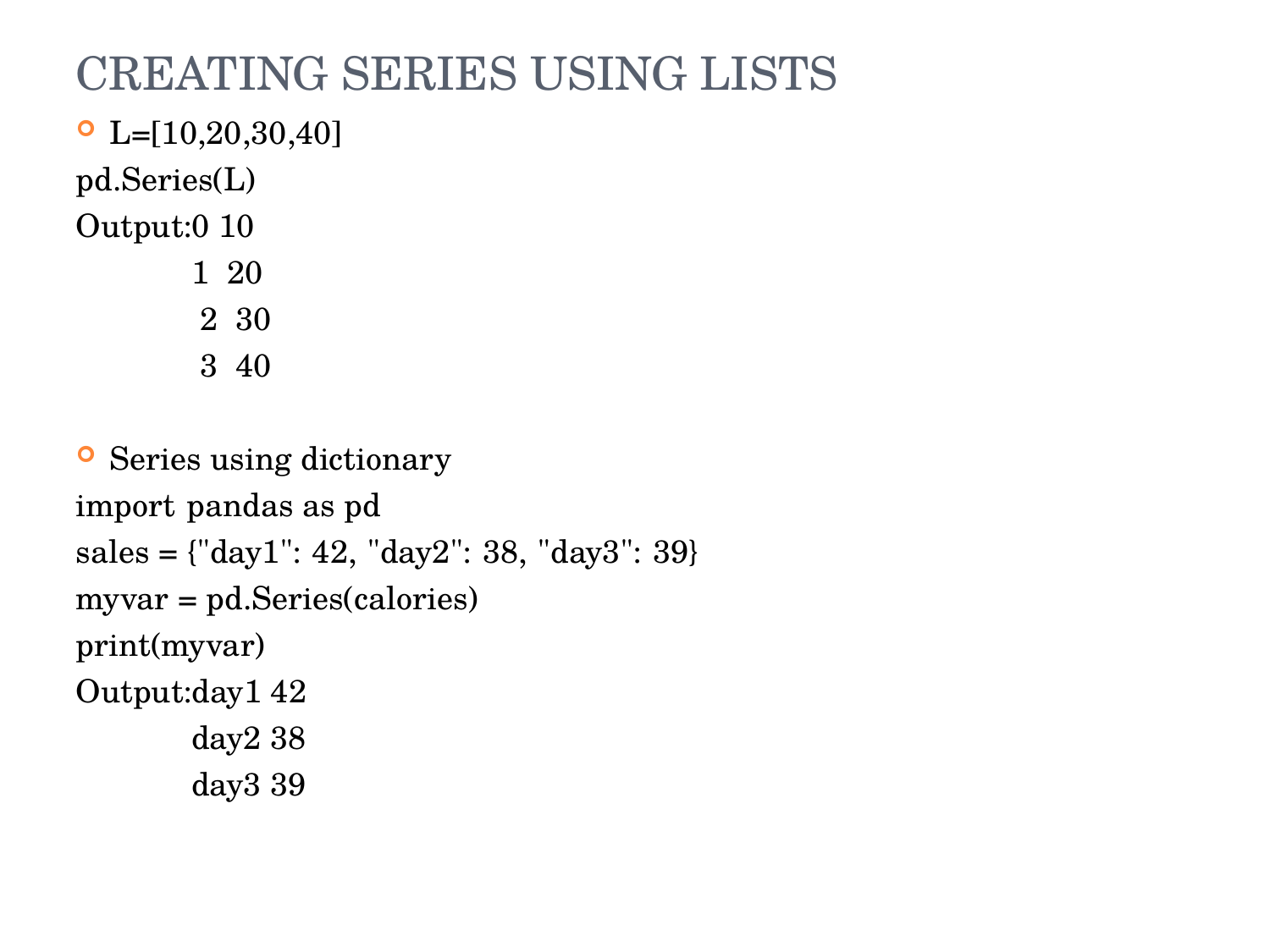

# Creating series using lists
L=[10,20,30,40]
pd.Series(L)
Output:0 10
             1  20
              2  30
              3  40

Series using dictionary
import pandas as pd
sales = {"day1": 42, "day2": 38, "day3": 39}
myvar = pd.Series(calories)
print(myvar)
Output:day1 42
             day2 38
             day3 39

34